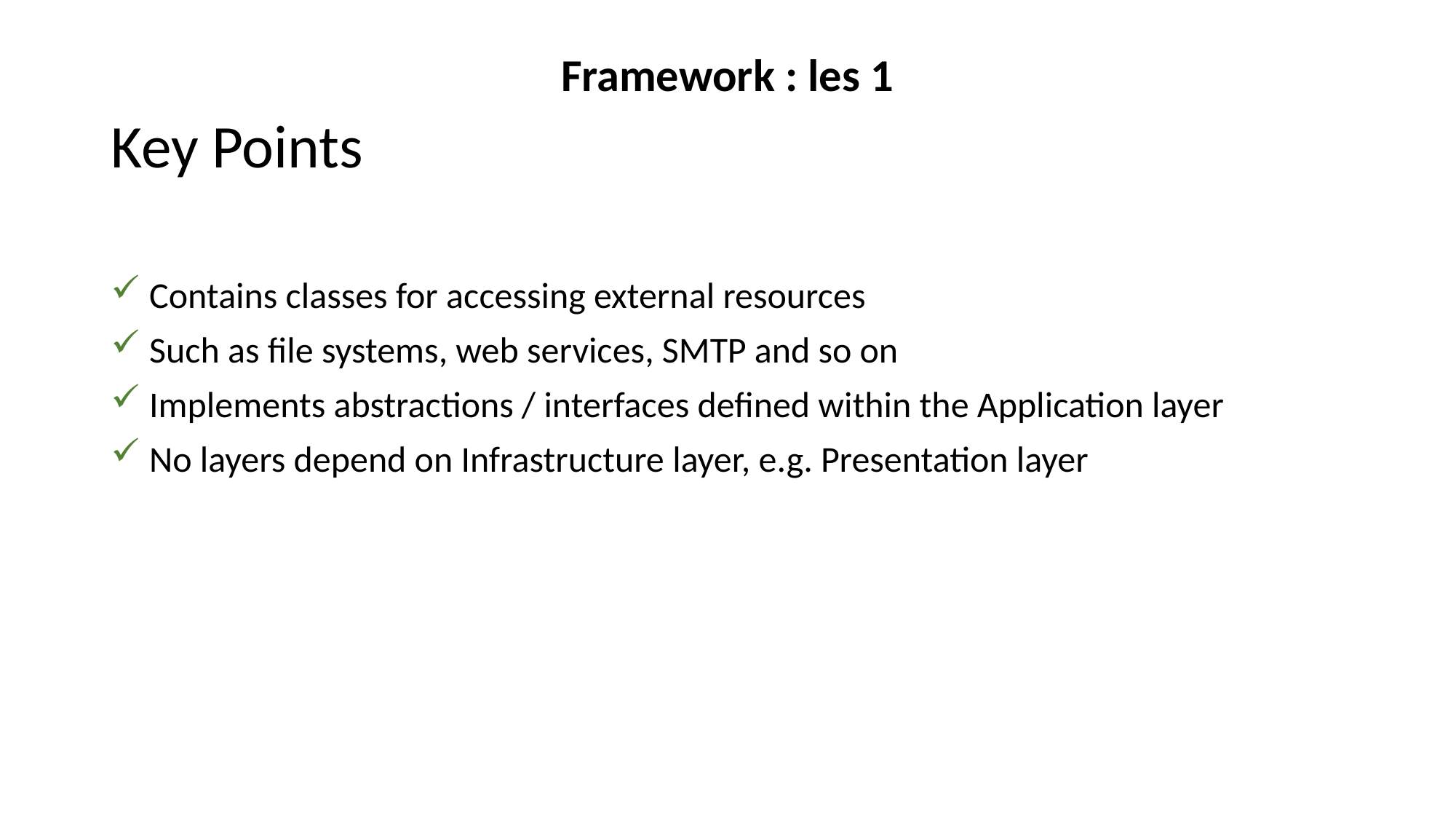

# Framework : les 1
Key Points

 Contains classes for accessing external resources
 Such as file systems, web services, SMTP and so on
 Implements abstractions / interfaces defined within the Application layer
 No layers depend on Infrastructure layer, e.g. Presentation layer